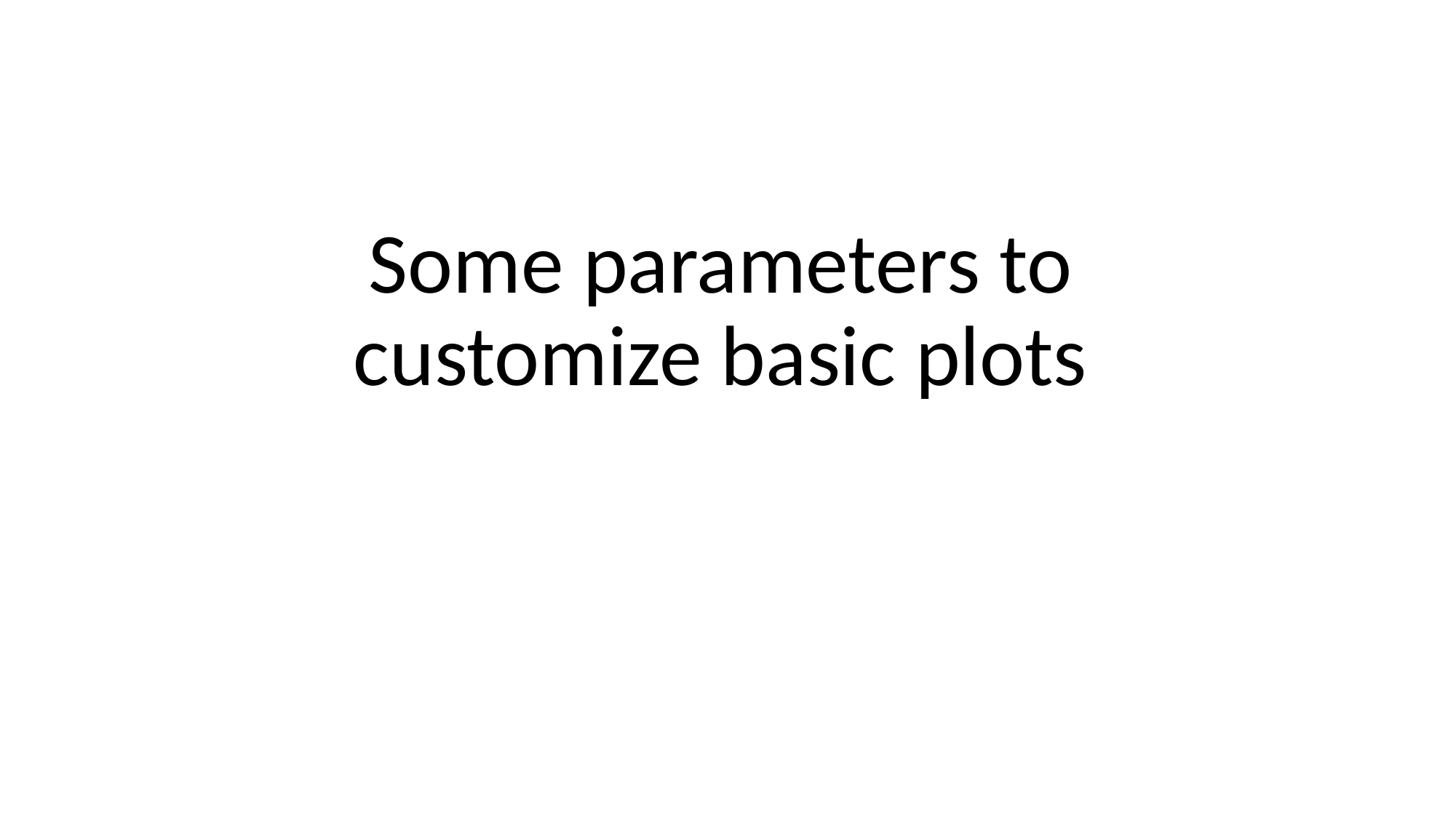

# Some parameters to customize basic plots